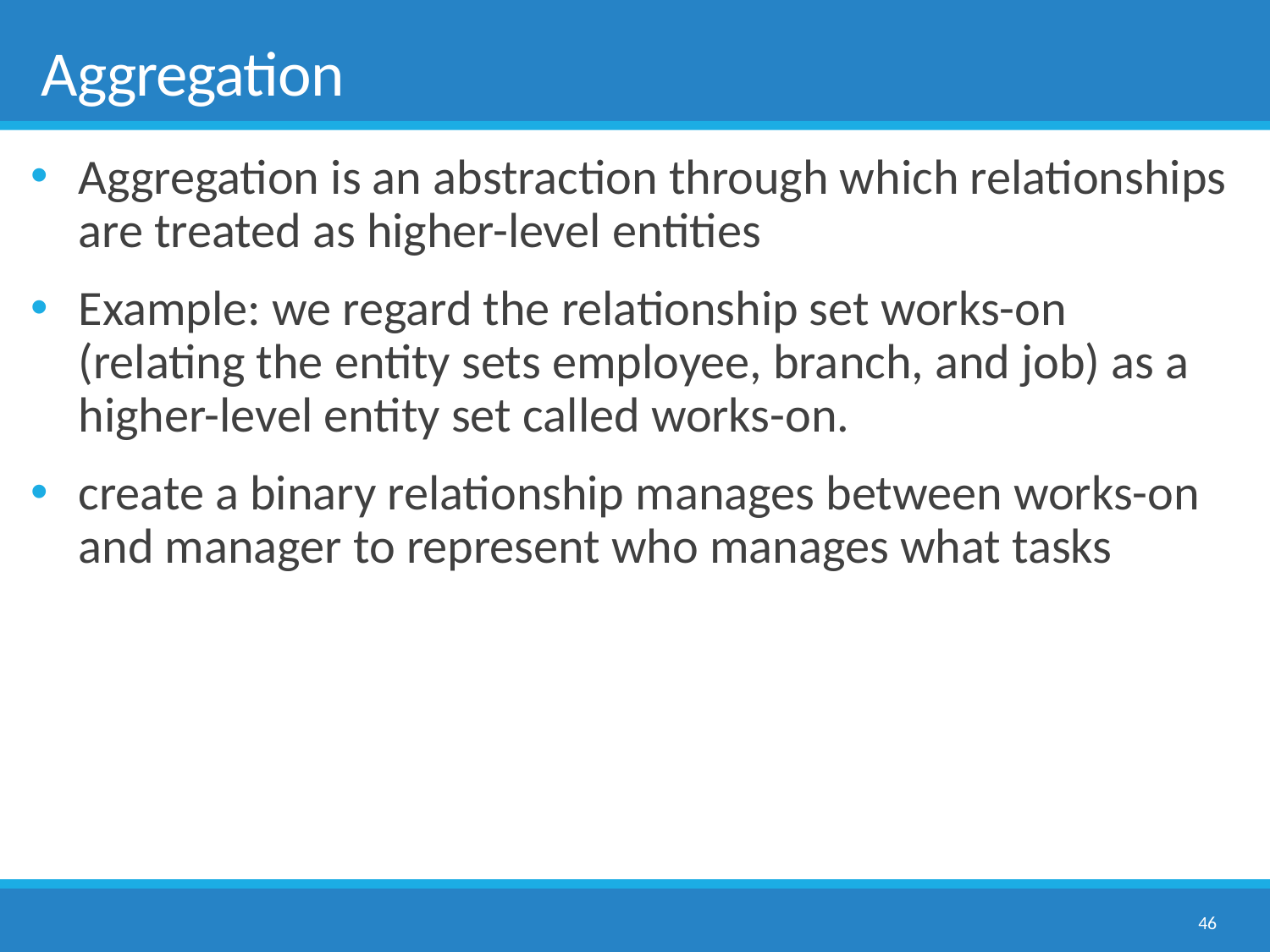

# Aggregation
Aggregation is an abstraction through which relationships are treated as higher-level entities
Example: we regard the relationship set works-on (relating the entity sets employee, branch, and job) as a higher-level entity set called works-on.
create a binary relationship manages between works-on and manager to represent who manages what tasks
46